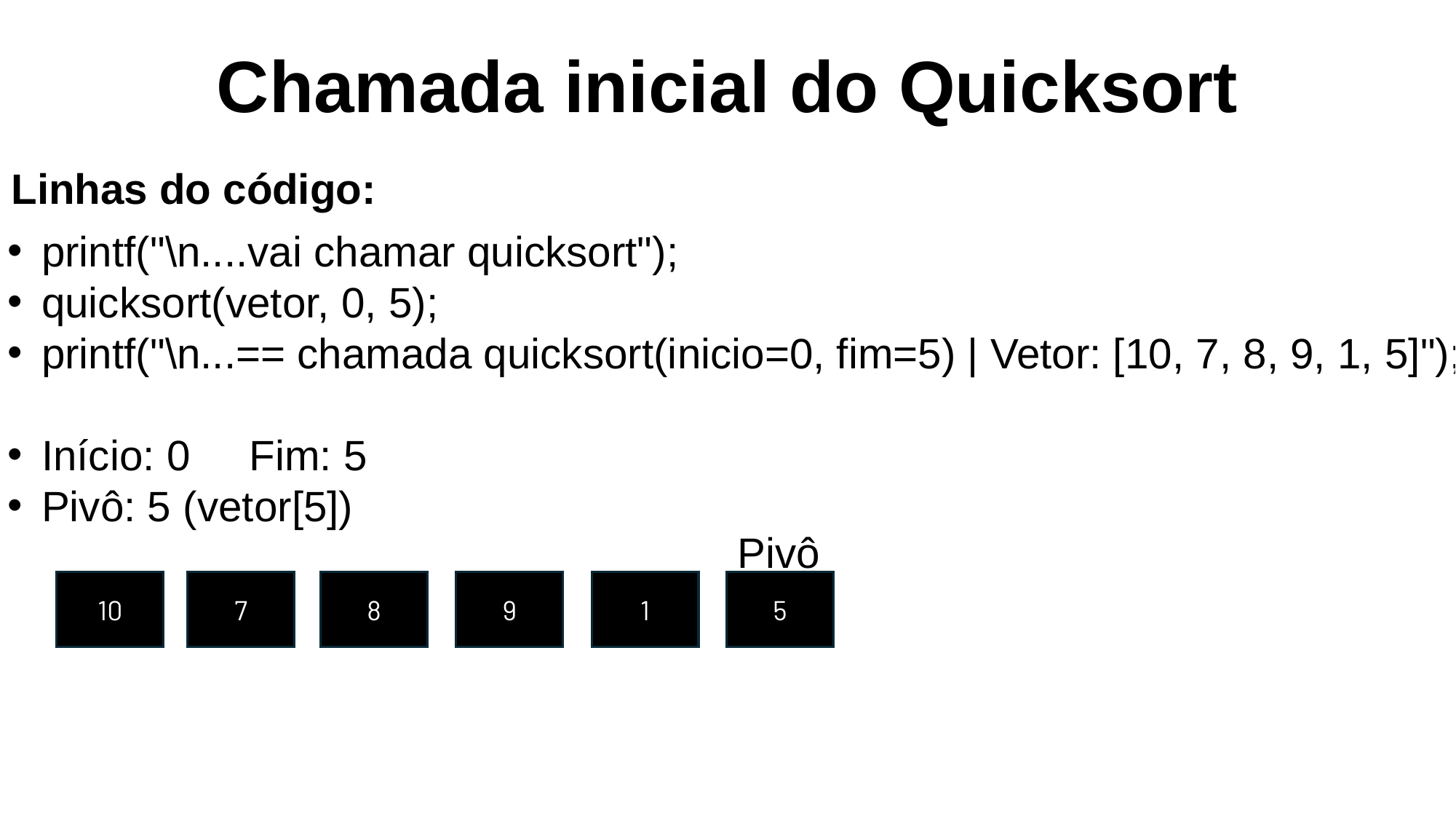

Chamada inicial do Quicksort
Linhas do código:
printf("\n....vai chamar quicksort");
quicksort(vetor, 0, 5);
printf("\n...== chamada quicksort(inicio=0, fim=5) | Vetor: [10, 7, 8, 9, 1, 5]");

Início: 0     Fim: 5
Pivô: 5 (vetor[5])

Pivô

5
1
9
7
8
10